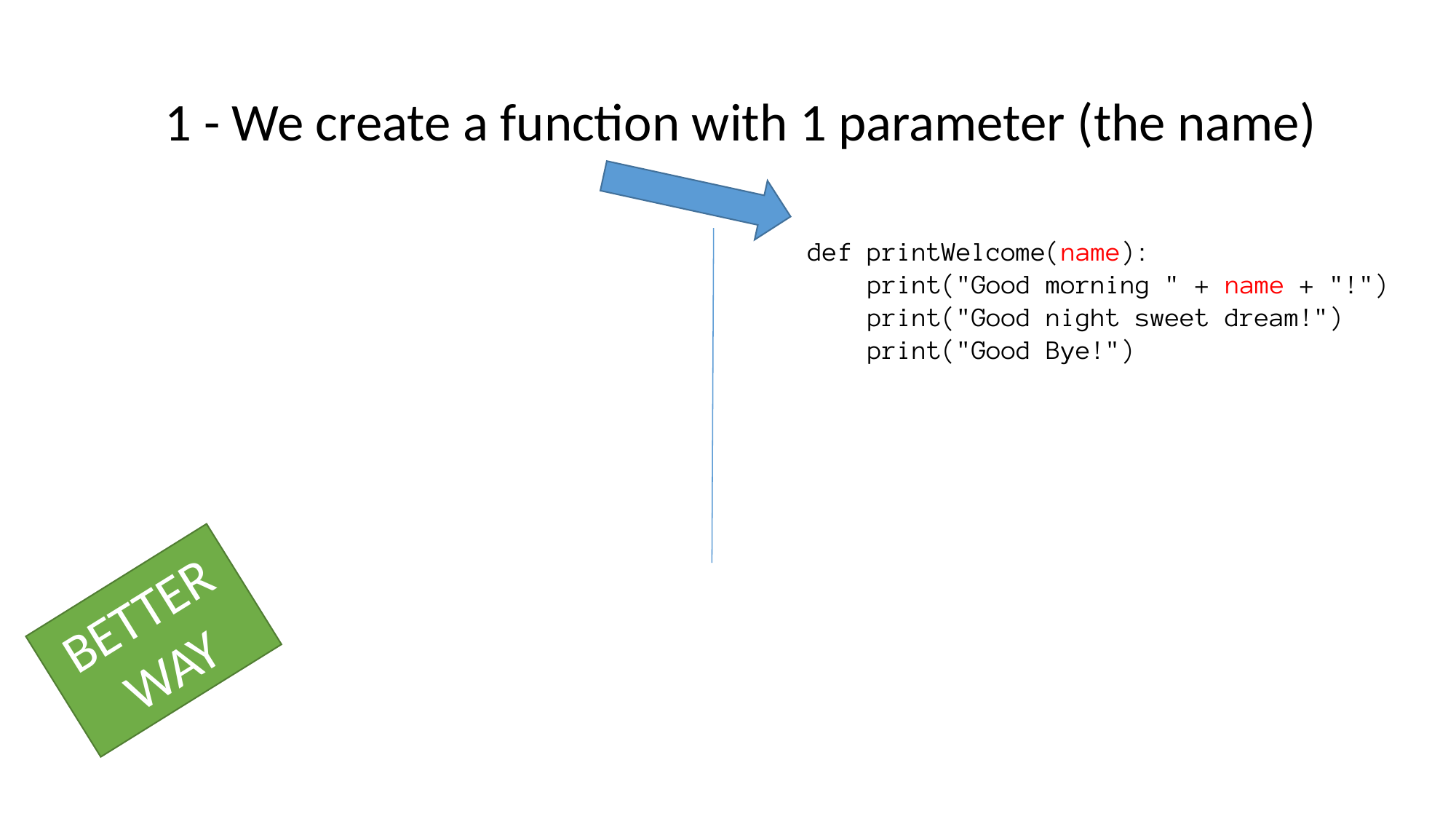

1 - We create a function with 1 parameter (the name)

def printWelcome(name):
    print("Good morning " + name + "!")
    print("Good night sweet dream!")
    print("Good Bye!")
BETTER
WAY